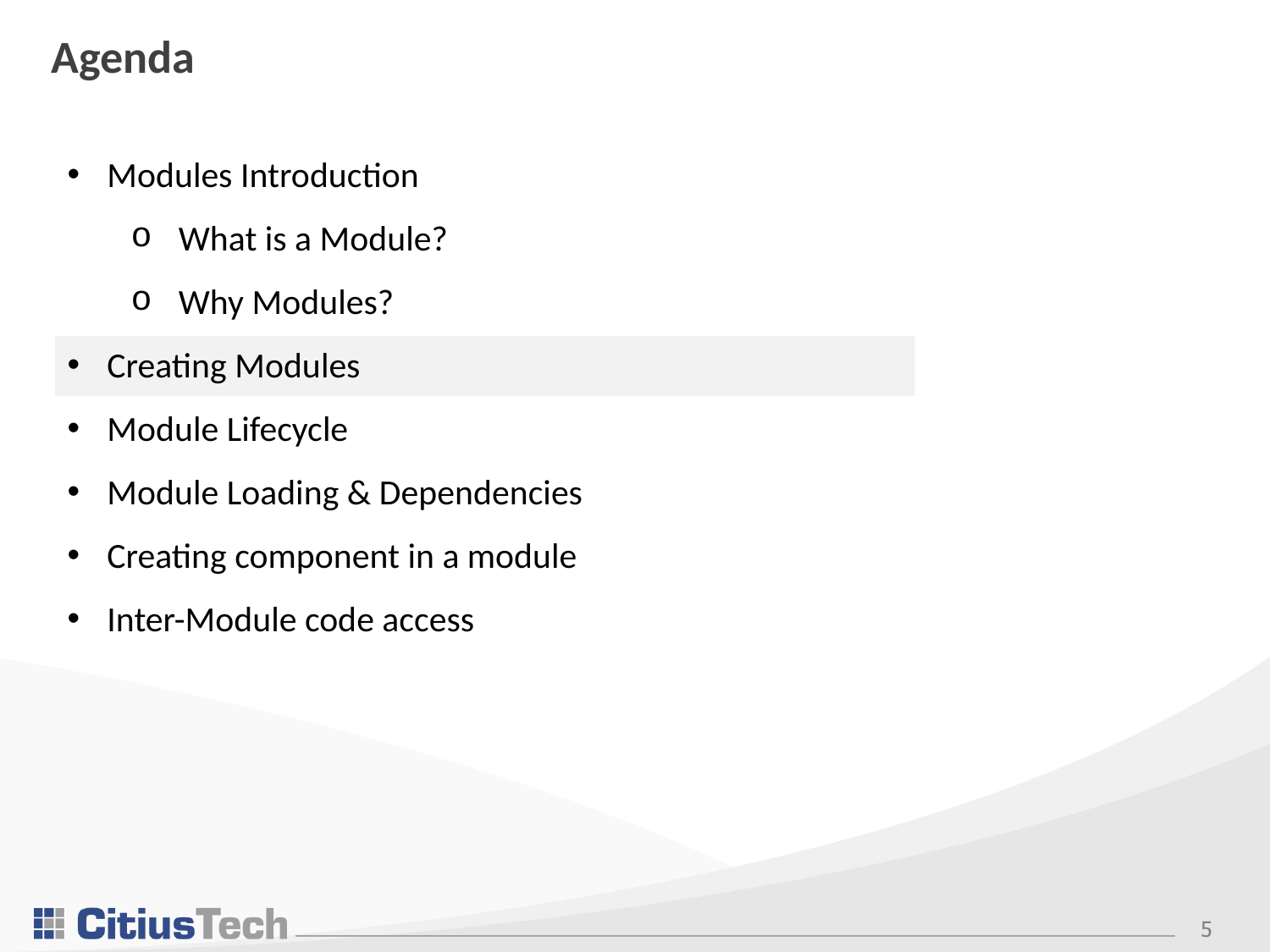

# Agenda
Modules Introduction
What is a Module?
Why Modules?
Creating Modules
Module Lifecycle
Module Loading & Dependencies
Creating component in a module
Inter-Module code access